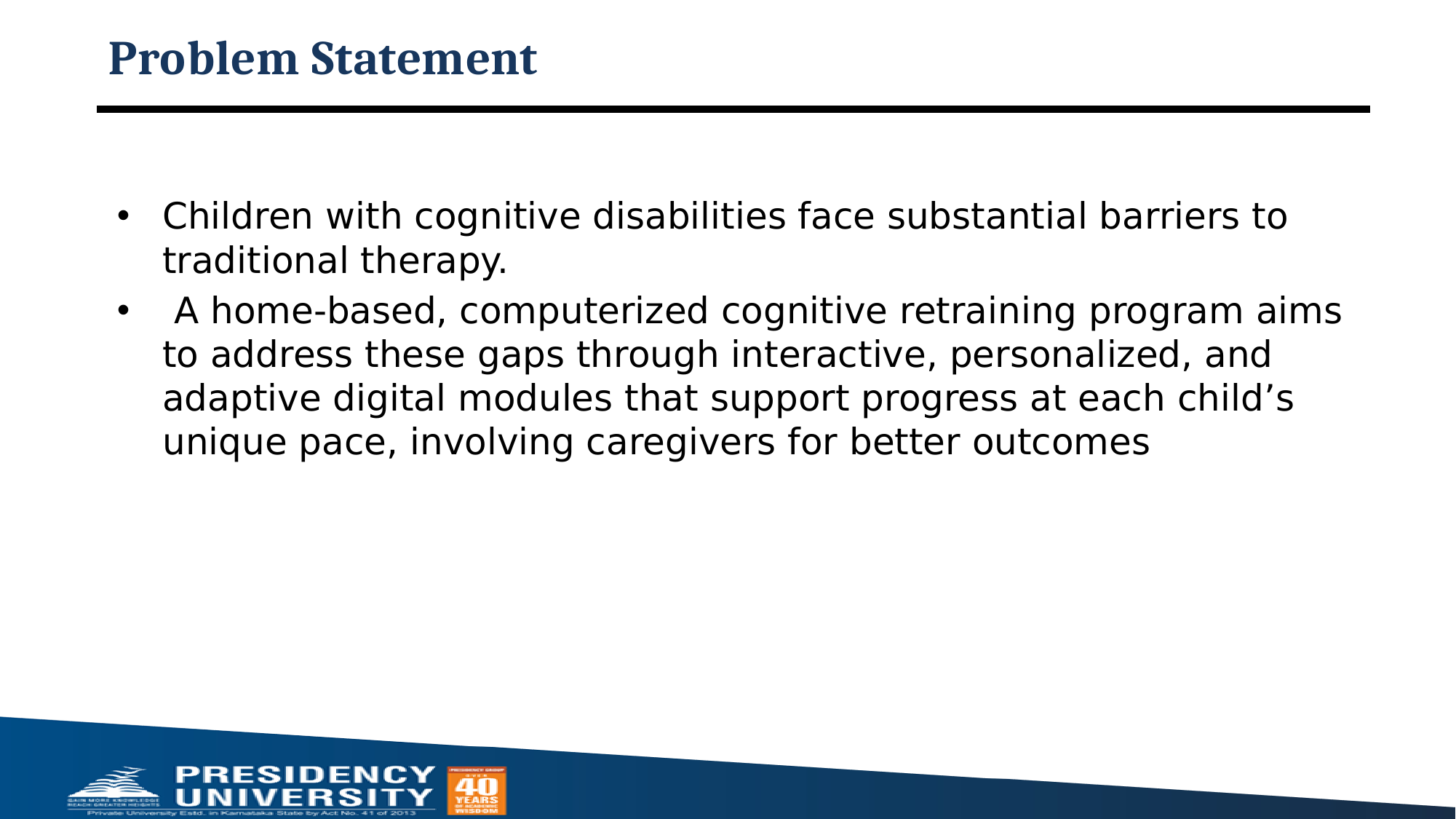

# Problem Statement

Children with cognitive disabilities face substantial barriers to traditional therapy.
 A home-based, computerized cognitive retraining program aims to address these gaps through interactive, personalized, and adaptive digital modules that support progress at each child’s unique pace, involving caregivers for better outcomes